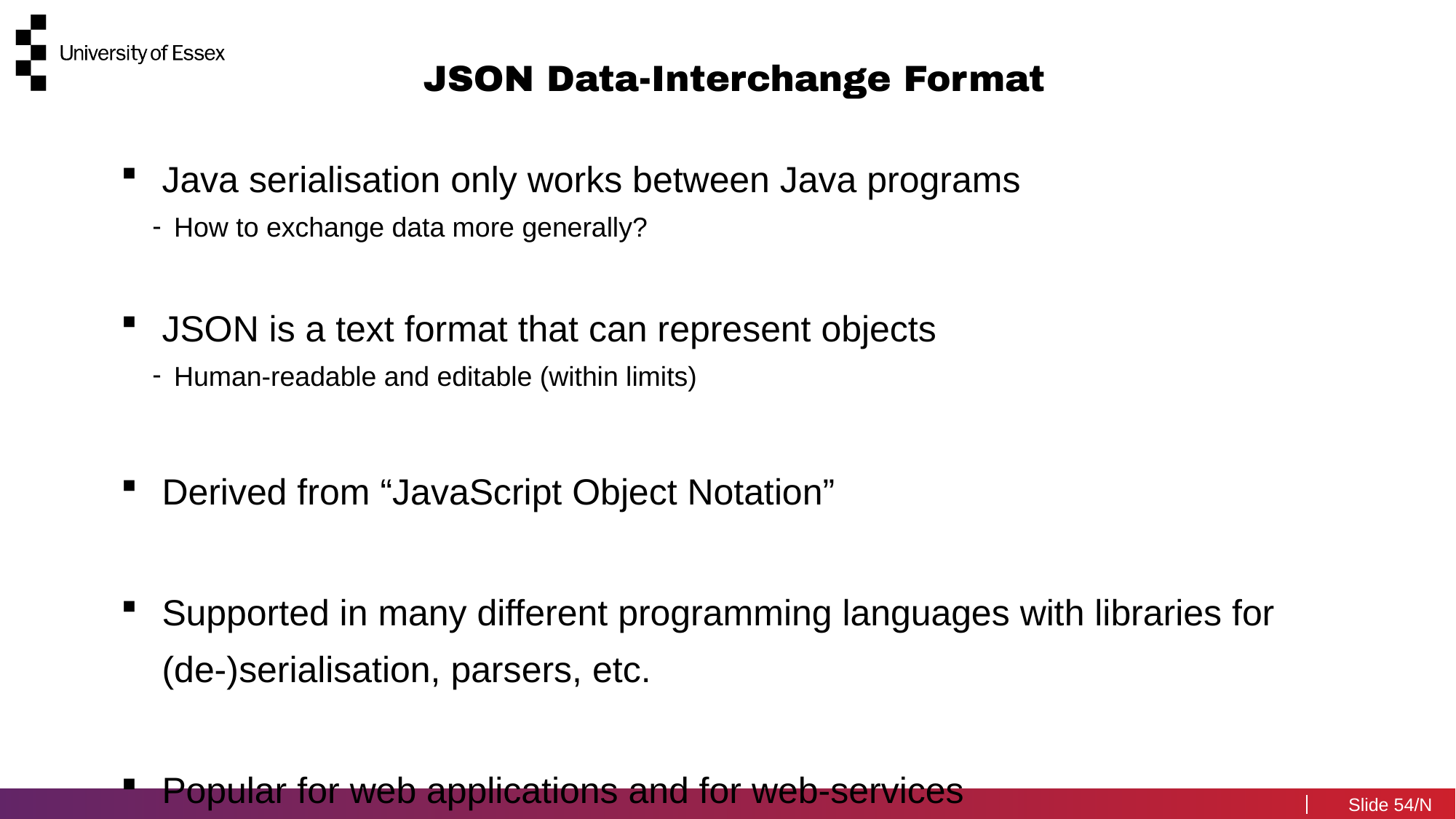

JSON Data-Interchange Format
Java serialisation only works between Java programs
How to exchange data more generally?

JSON is a text format that can represent objects
Human-readable and editable (within limits)

Derived from “JavaScript Object Notation”

Supported in many different programming languages with libraries for
(de-)serialisation, parsers, etc.

Popular for web applications and for web-services

54/N